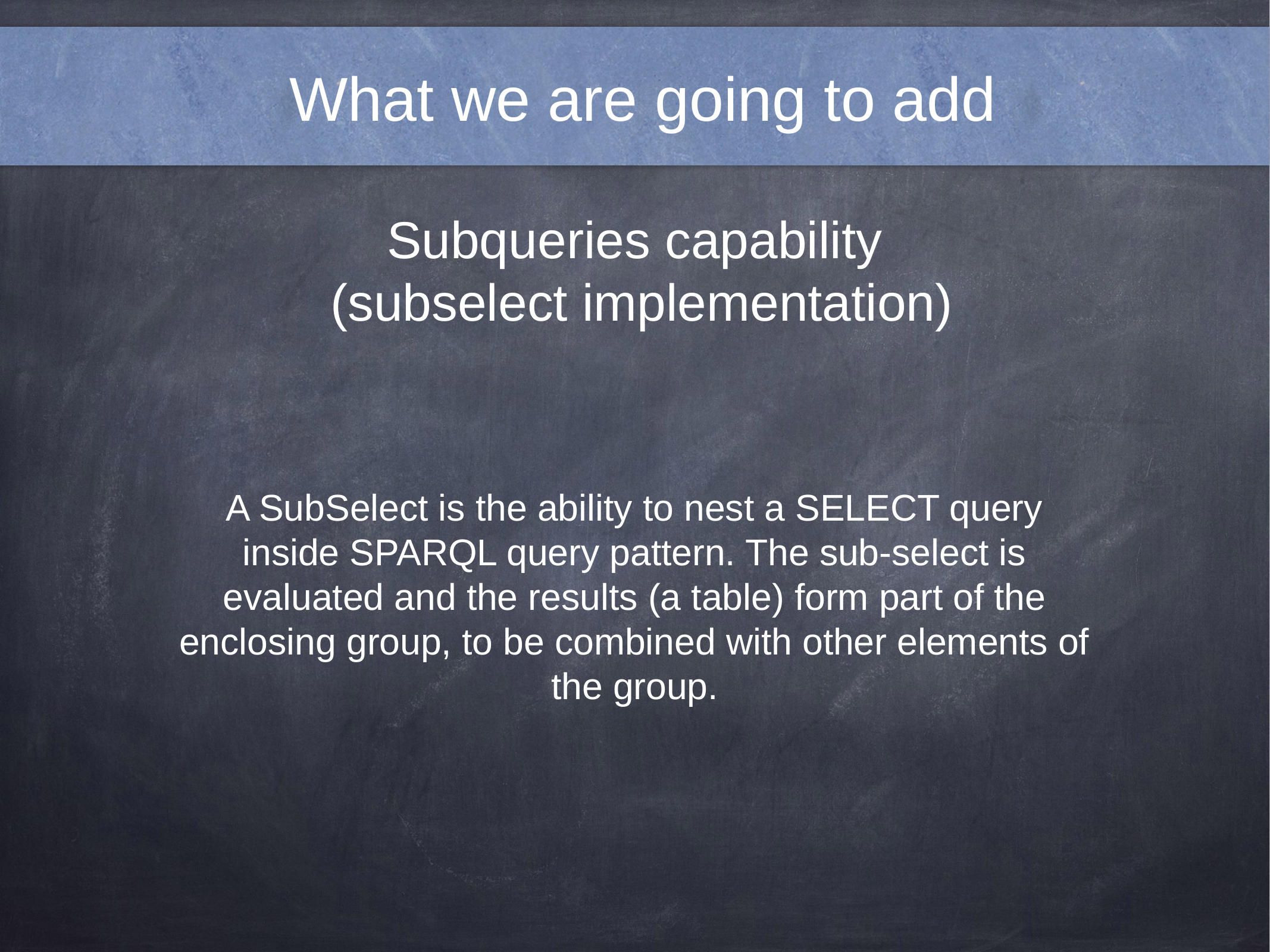

# What we are going to add
Subqueries capability
 (subselect implementation)
A SubSelect is the ability to nest a SELECT query inside SPARQL query pattern. The sub-select is evaluated and the results (a table) form part of the enclosing group, to be combined with other elements of the group.